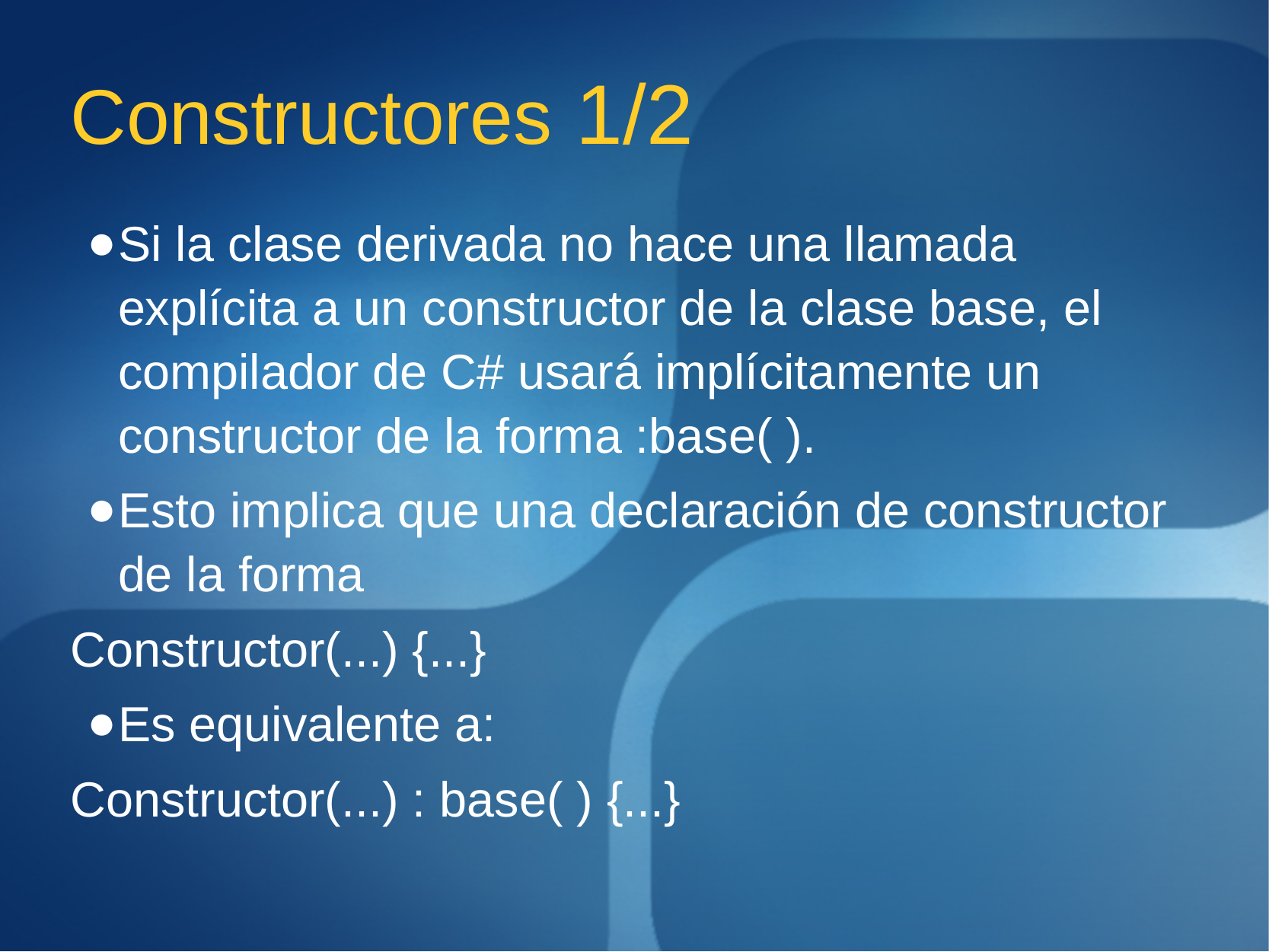

# Constructores 1/2
Si la clase derivada no hace una llamada explícita a un constructor de la clase base, el compilador de C# usará implícitamente un constructor de la forma :base( ).
Esto implica que una declaración de constructor de la forma
Constructor(...) {...}
Es equivalente a:
Constructor(...) : base( ) {...}